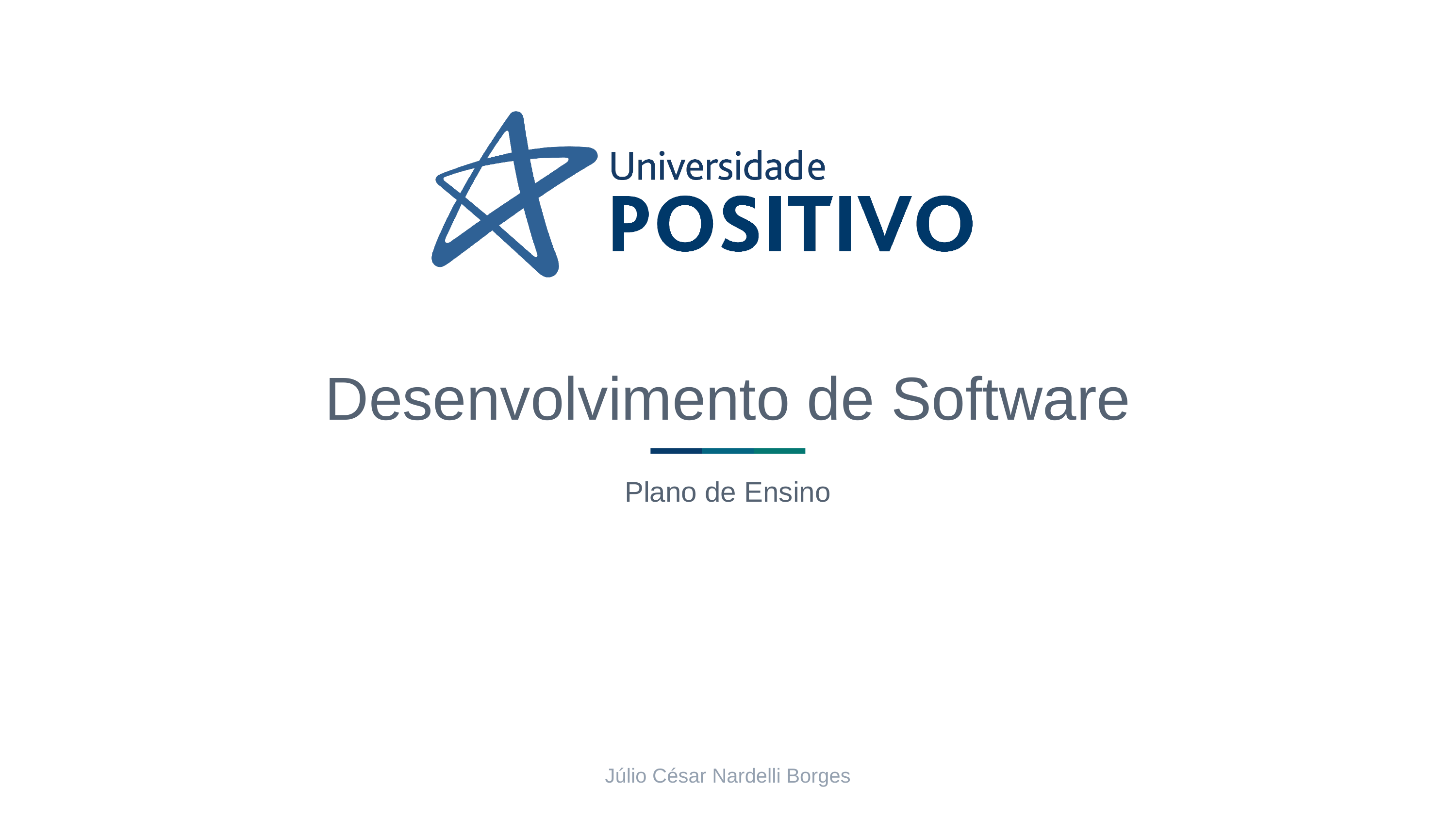

# Desenvolvimento de Software
Plano de Ensino
Júlio César Nardelli Borges